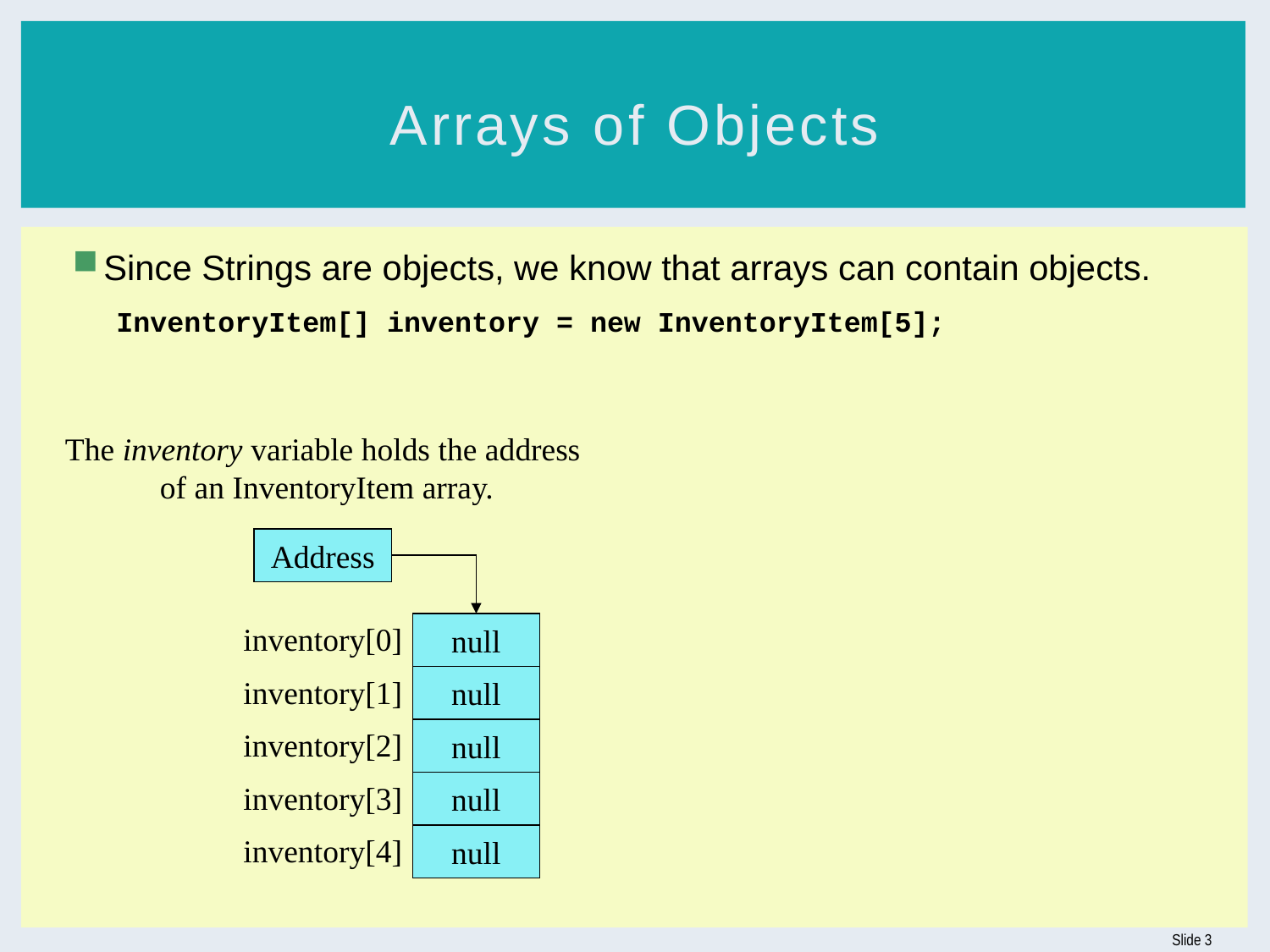

# Arrays of Objects
Since Strings are objects, we know that arrays can contain objects.
InventoryItem[] inventory = new InventoryItem[5];
The inventory variable holds the address
 of an InventoryItem array.
Address
inventory[0]
null
inventory[1]
null
inventory[2]
null
inventory[3]
null
inventory[4]
null